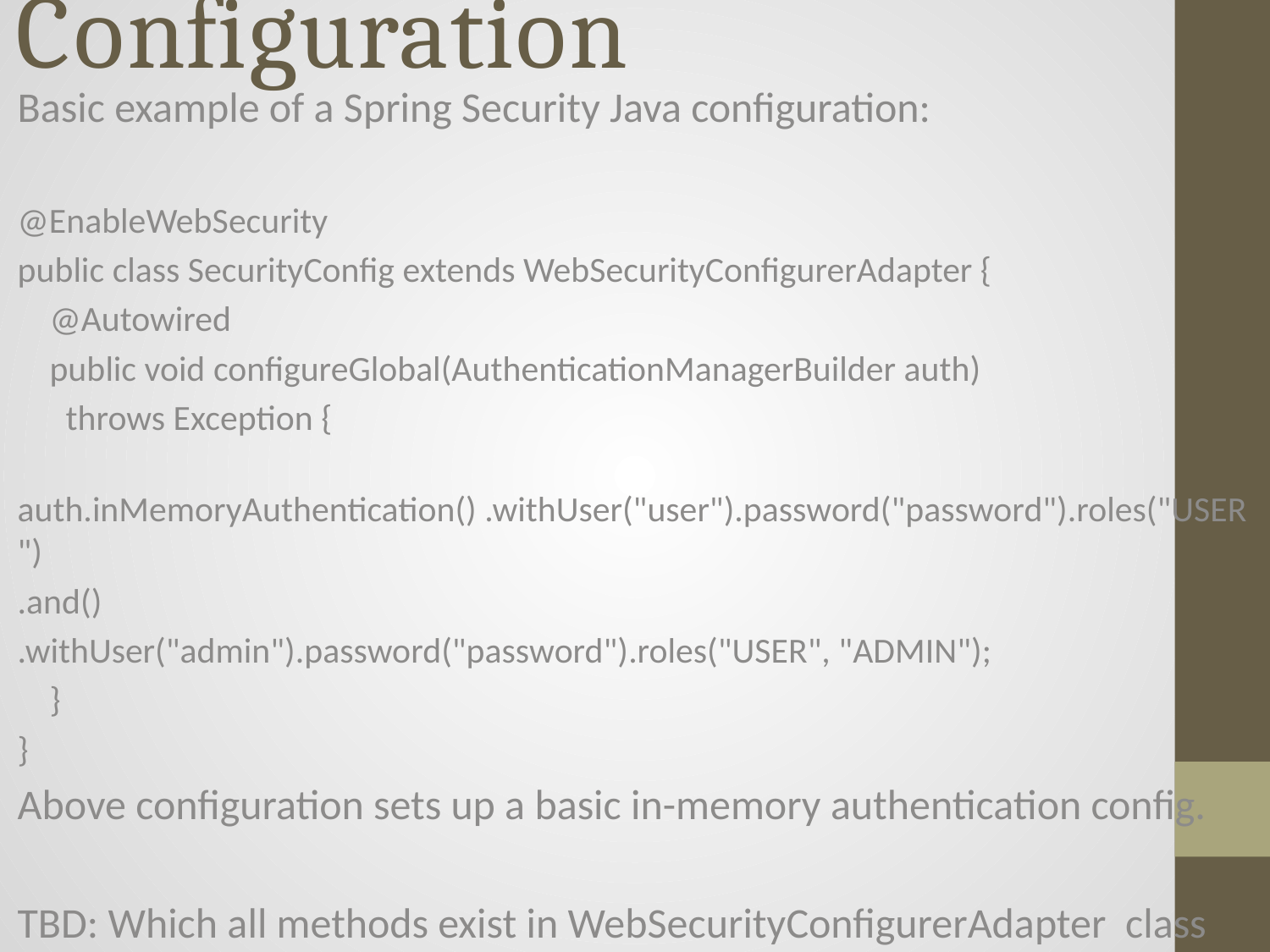

# Spring Security Basic Configuration
Basic example of a Spring Security Java configuration:

@EnableWebSecurity
public class SecurityConfig extends WebSecurityConfigurerAdapter {
    @Autowired
    public void configureGlobal(AuthenticationManagerBuilder auth)
      throws Exception {
        auth.inMemoryAuthentication() .withUser("user").password("password").roles("USER")
.and()
.withUser("admin").password("password").roles("USER", "ADMIN");
    }
}
Above configuration sets up a basic in-memory authentication config.

TBD: Which all methods exist in WebSecurityConfigurerAdapter  class